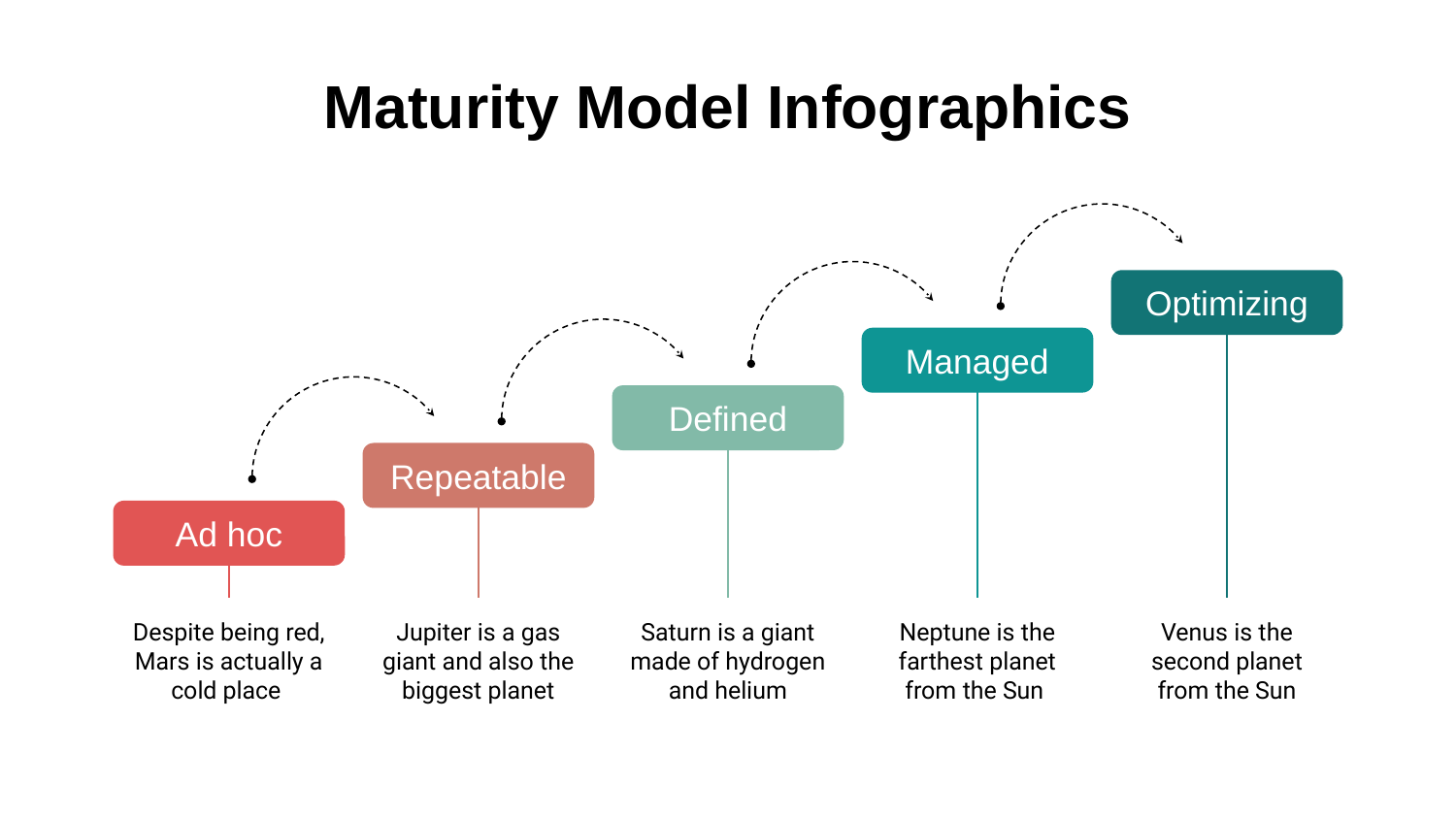

# Maturity Model Infographics

Optimizing

Managed
Neptune is the farthest planet
from the Sun

Defined
Saturn is a giant made of hydrogen and helium
Repeatable
Jupiter is a gas giant and also the biggest planet
Ad hoc
Despite being red, Mars is actually a cold place
Venus is the second planet from the Sun